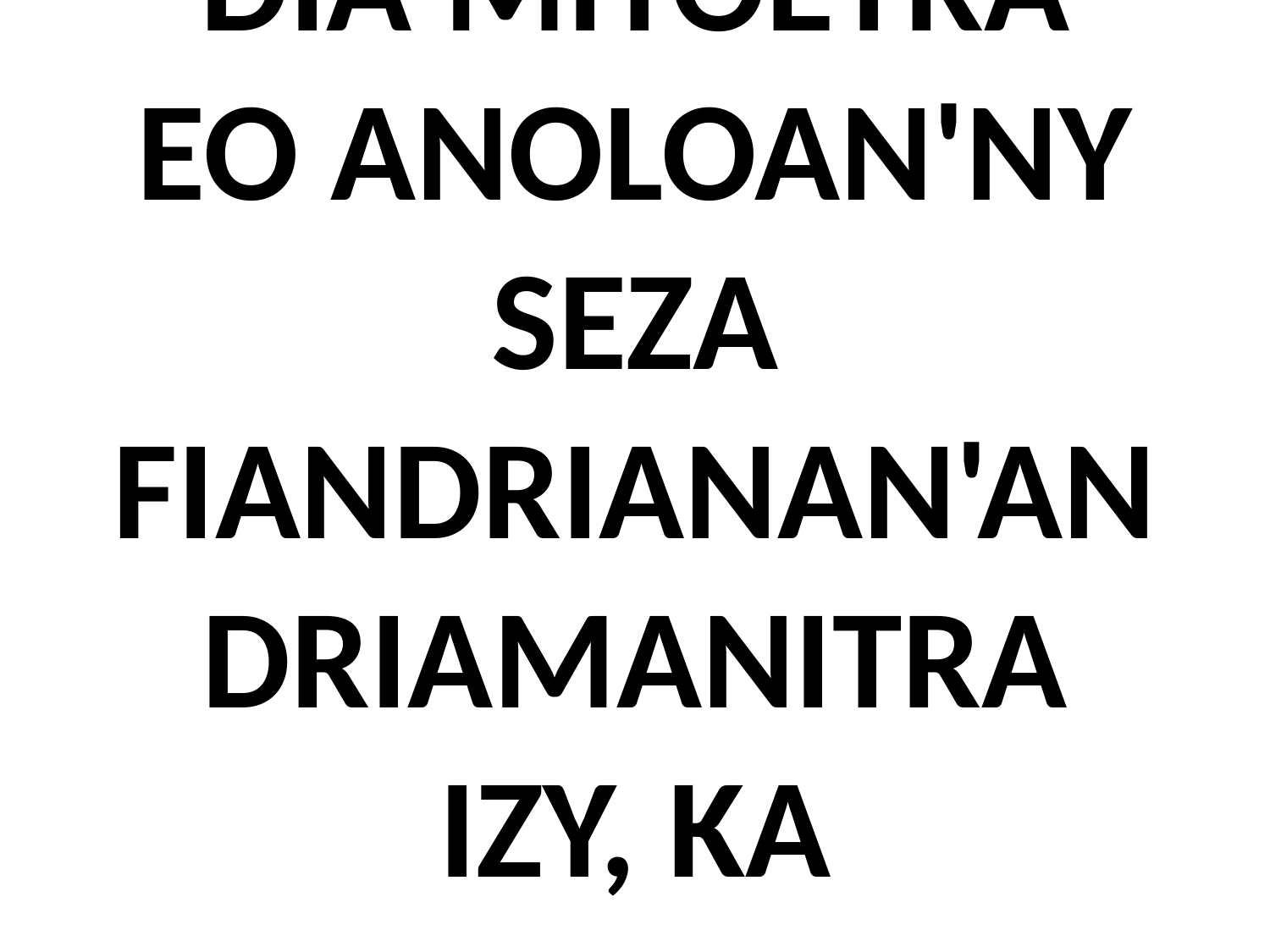

# DIA MITOETRA EO ANOLOAN'NY SEZA FIANDRIANAN'ANDRIAMANITRA IZY, KA